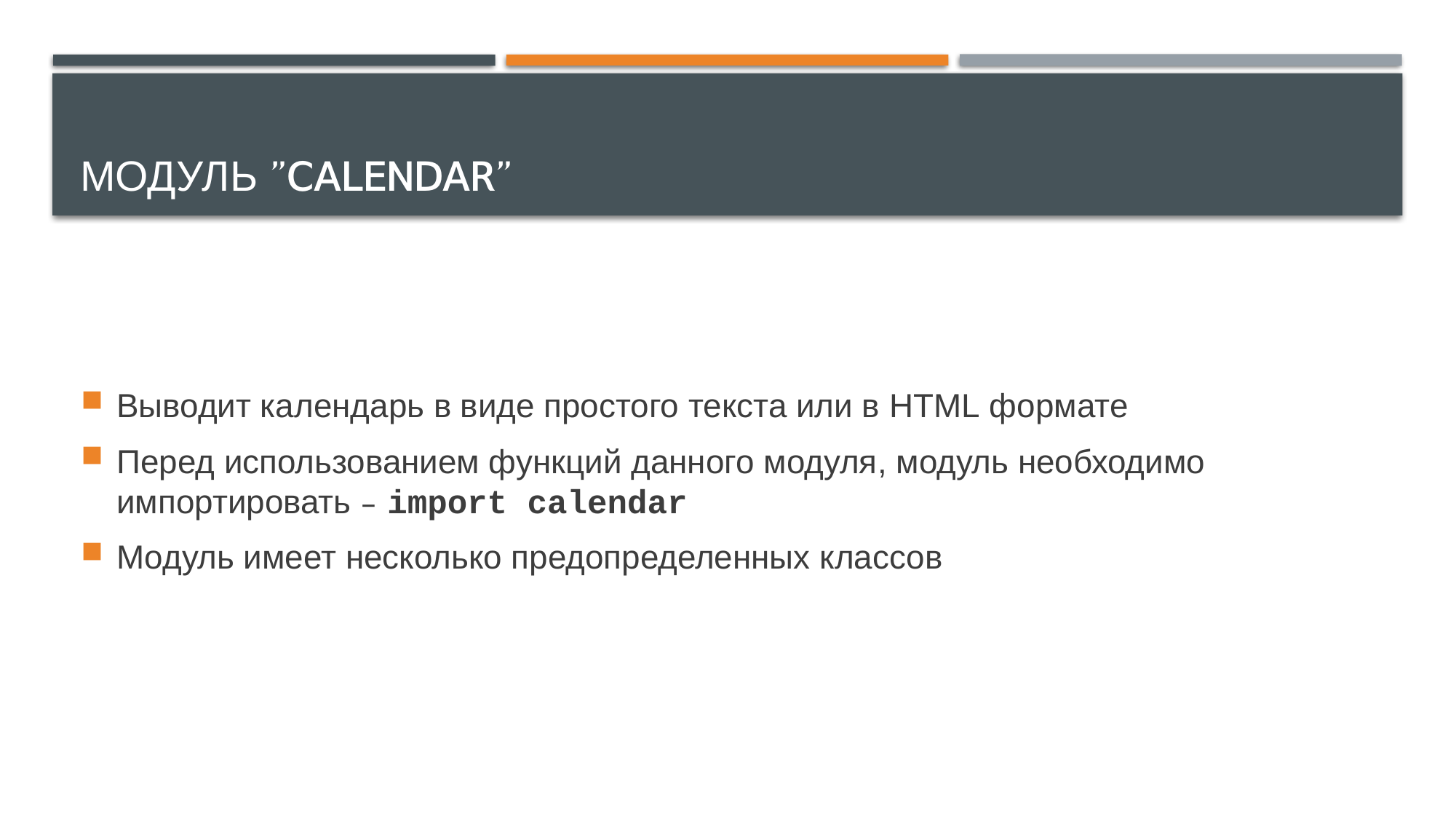

# Модуль ”Calendar”
Выводит календарь в виде простого текста или в HTML формате
Перед использованием функций данного модуля, модуль необходимо импортировать – import calendar
Модуль имеет несколько предопределенных классов